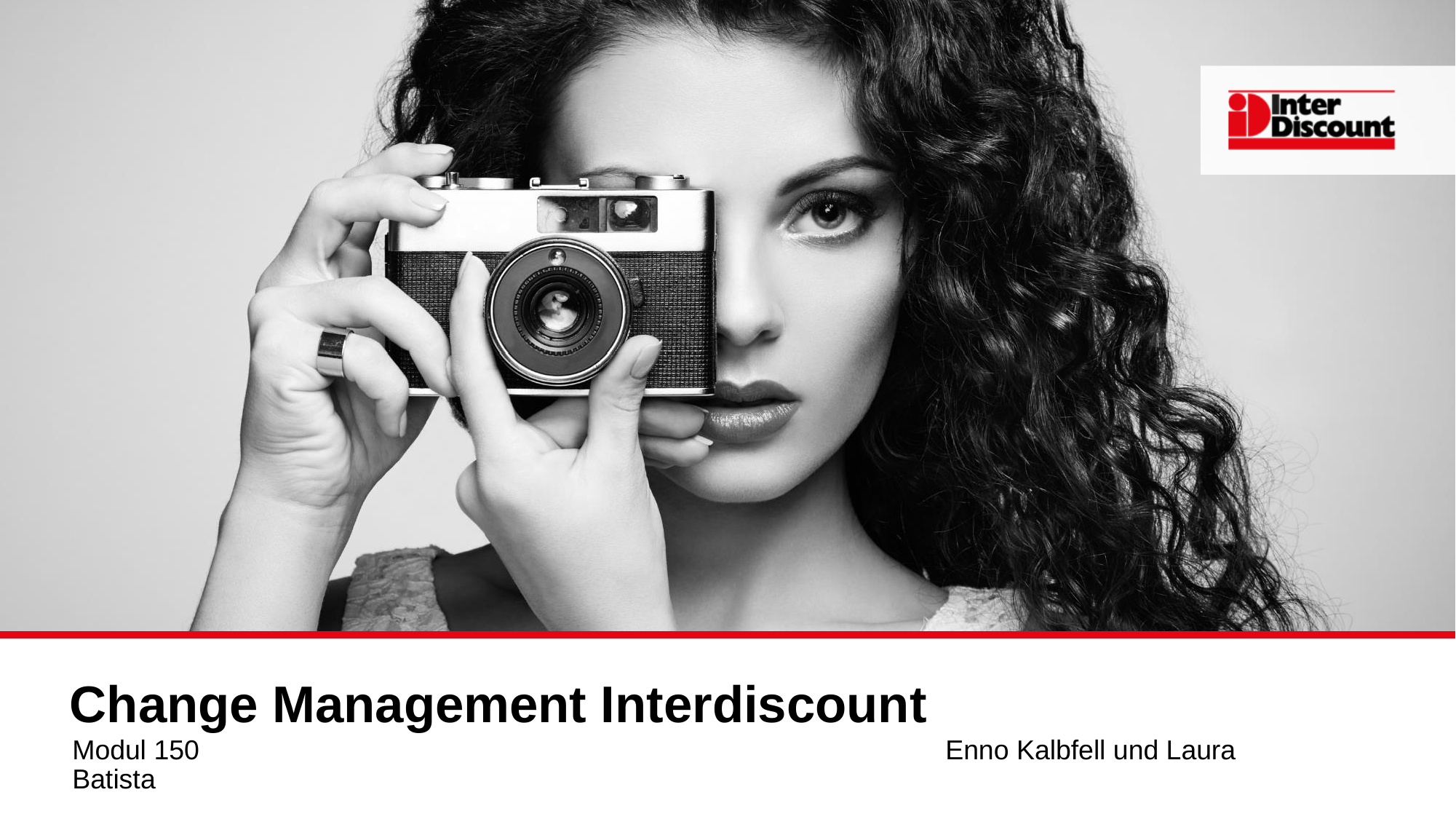

# Change Management Interdiscount
Modul 150							Enno Kalbfell und Laura Batista